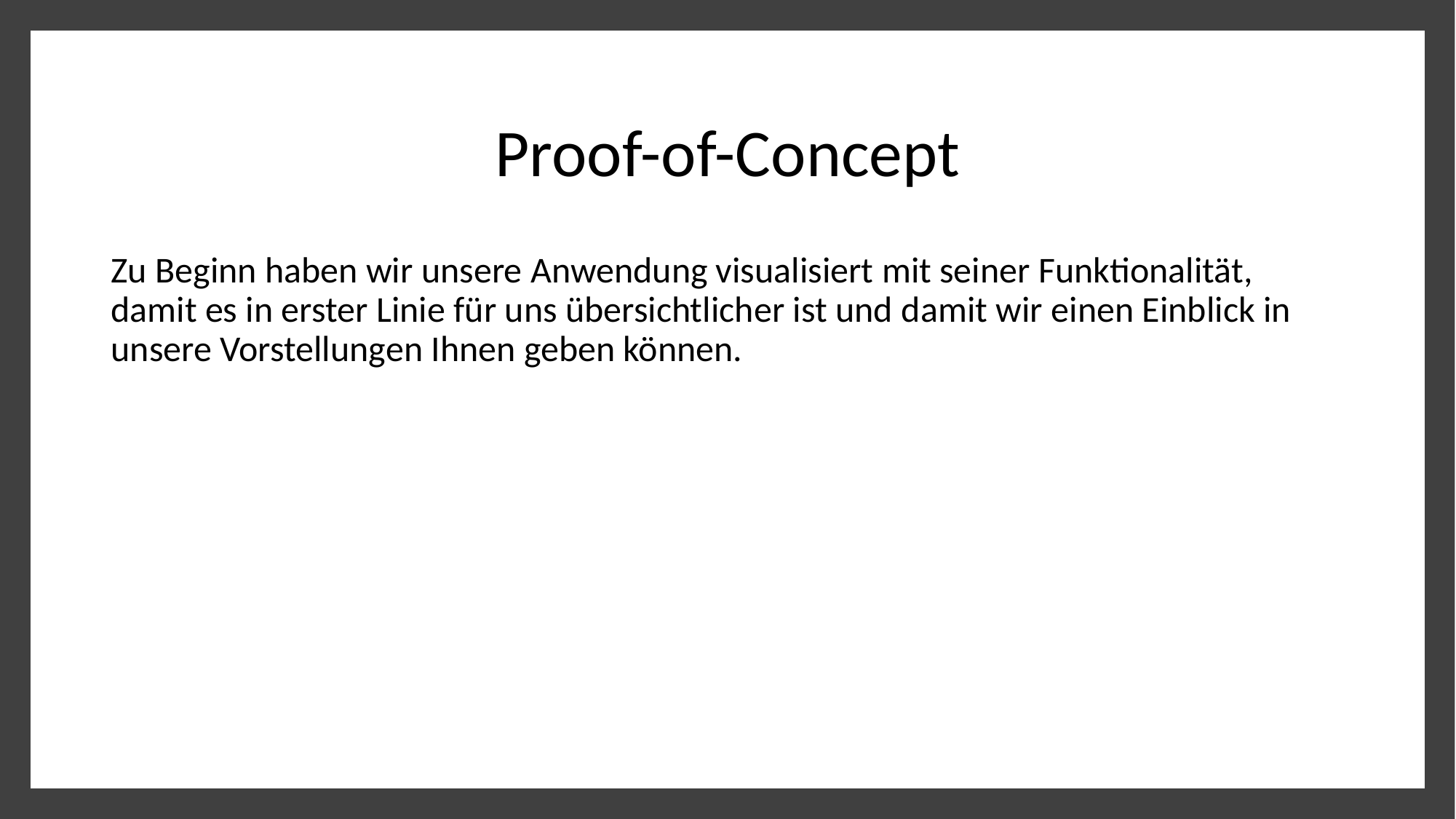

# Proof-of-Concept
Zu Beginn haben wir unsere Anwendung visualisiert mit seiner Funktionalität, damit es in erster Linie für uns übersichtlicher ist und damit wir einen Einblick in unsere Vorstellungen Ihnen geben können.